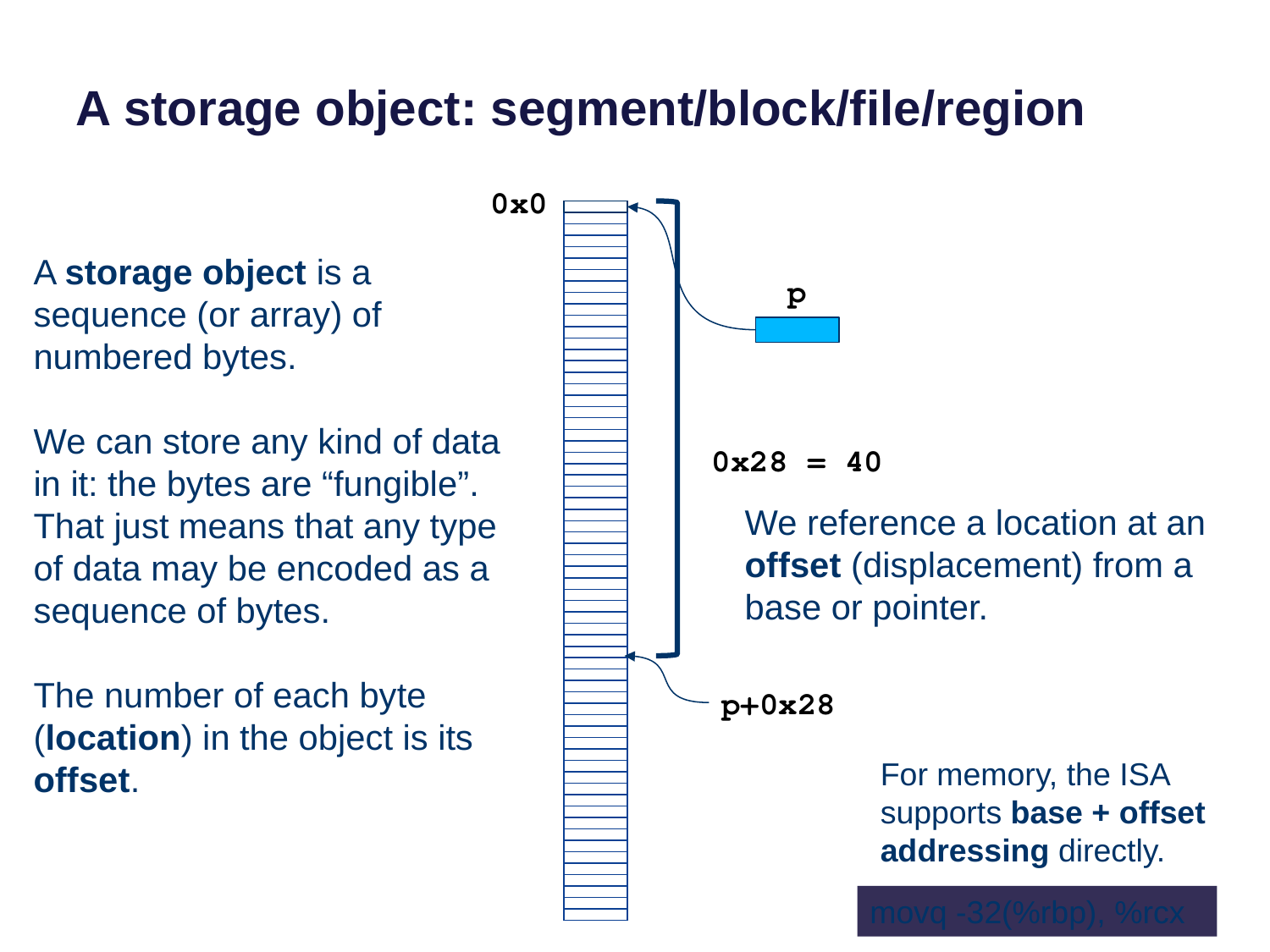

# A storage object: segment/block/file/region
0x0

A storage object is a sequence (or array) of numbered bytes.

We can store any kind of data in it: the bytes are “fungible”.  That just means that any type of data may be encoded as a sequence of bytes.

The number of each byte (location) in the object is its offset.
p

0x28 = 40
We reference a location at an offset (displacement) from a base or pointer.
p+0x28
For memory, the ISA supports base + offset addressing directly.
movq -32(%rbp), %rcx